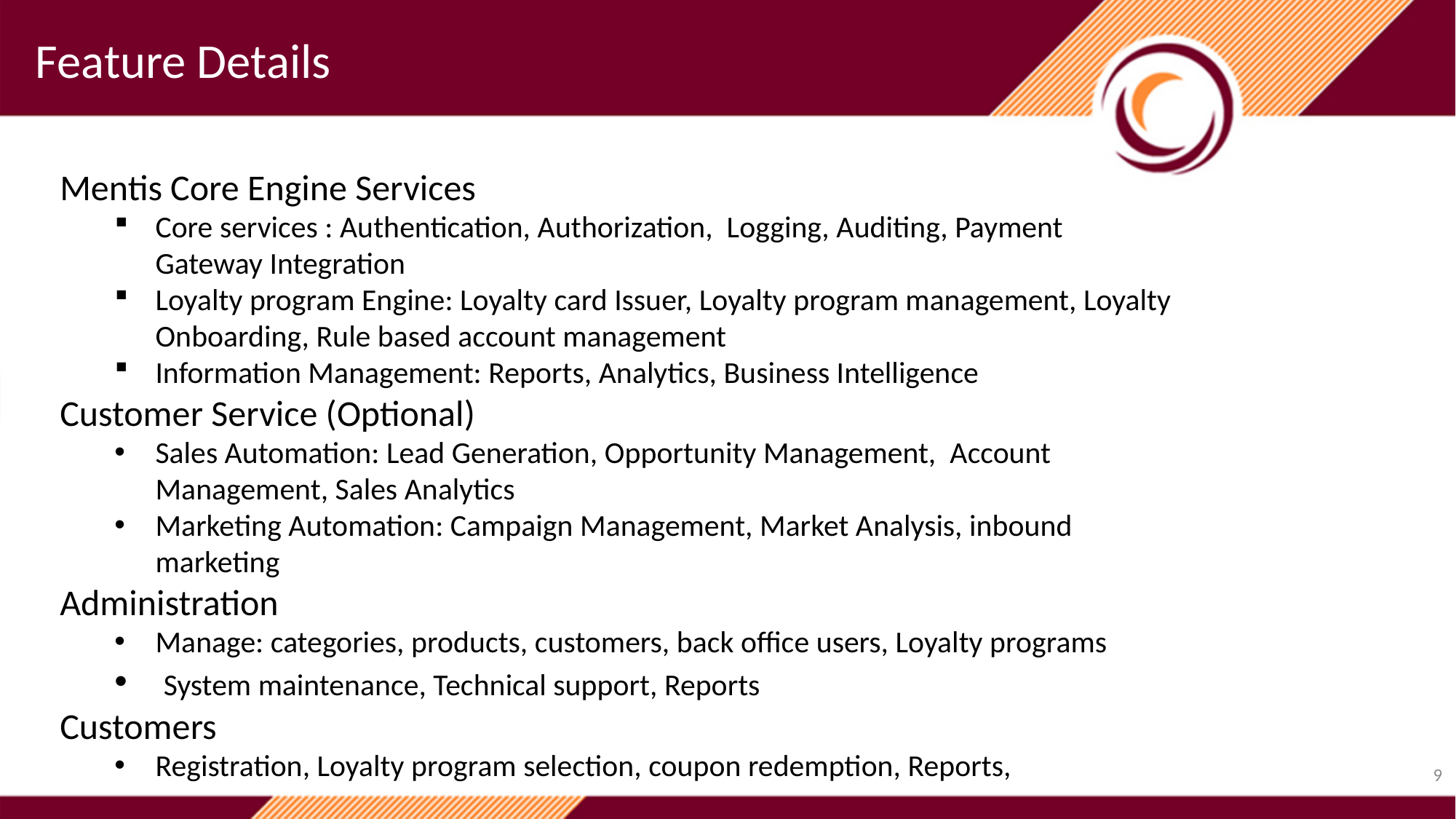

Feature Details
Mentis Core Engine Services
Core services : Authentication, Authorization,  Logging, Auditing, Payment Gateway Integration
Loyalty program Engine: Loyalty card Issuer, Loyalty program management, Loyalty Onboarding, Rule based account management
Information Management: Reports, Analytics, Business Intelligence
Customer Service (Optional)
Sales Automation: Lead Generation, Opportunity Management,  Account Management, Sales Analytics
Marketing Automation: Campaign Management, Market Analysis, inbound marketing
Administration
Manage: categories, products, customers, back office users, Loyalty programs
 System maintenance, Technical support, Reports
Customers
Registration, Loyalty program selection, coupon redemption, Reports,

9